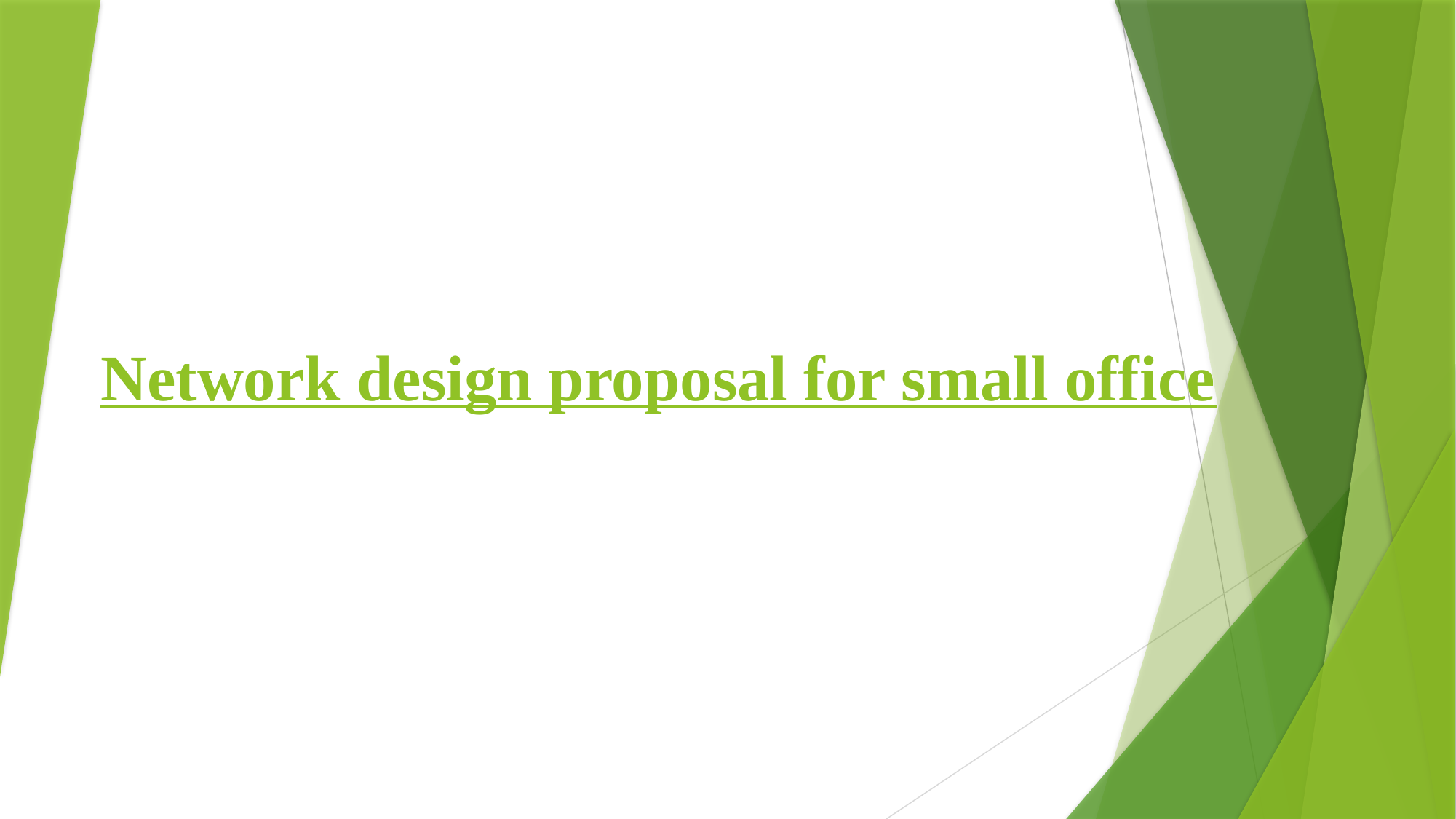

# Network design proposal for small office